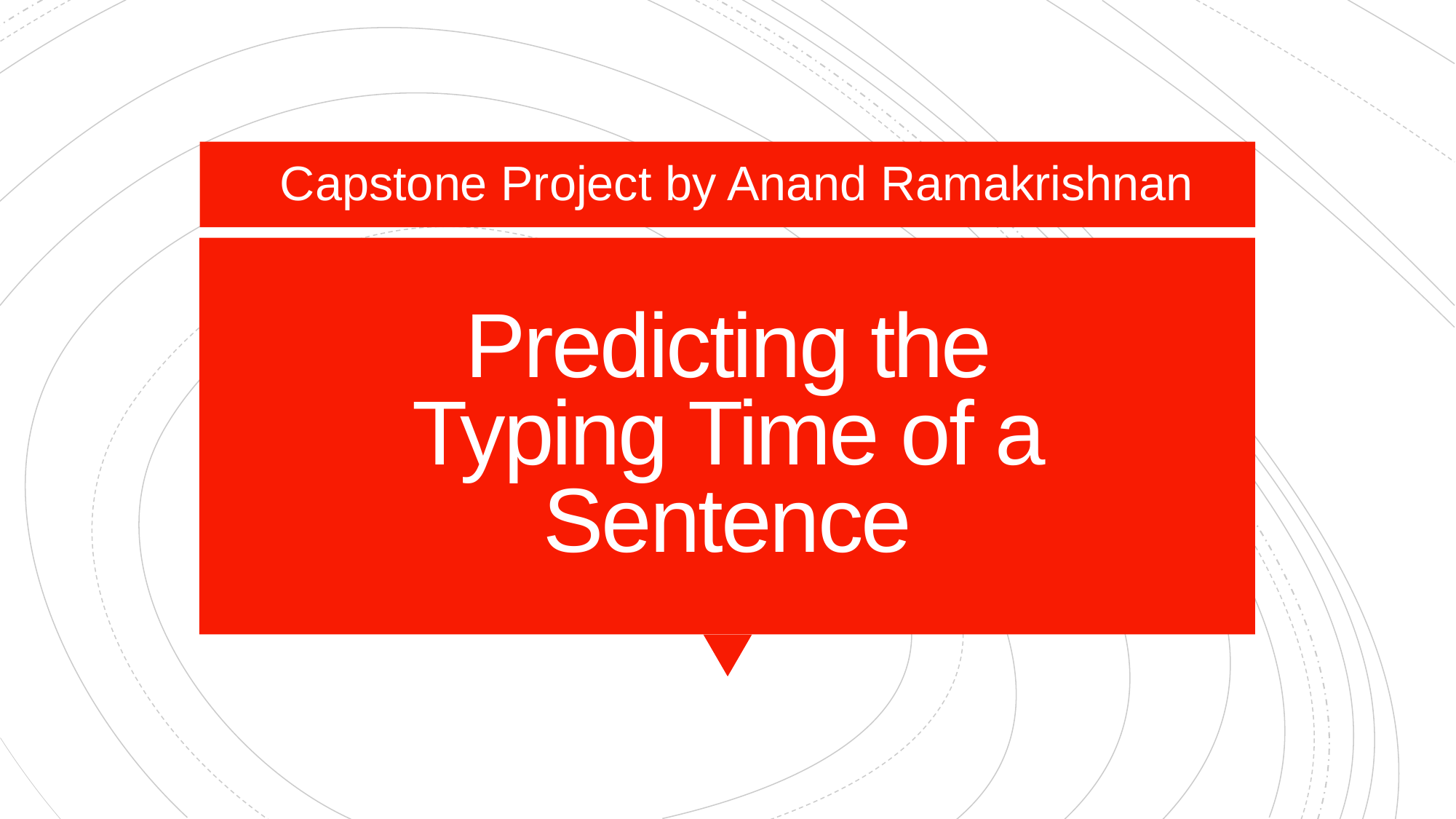

Capstone Project by Anand Ramakrishnan
# Predicting the Typing Time of a Sentence